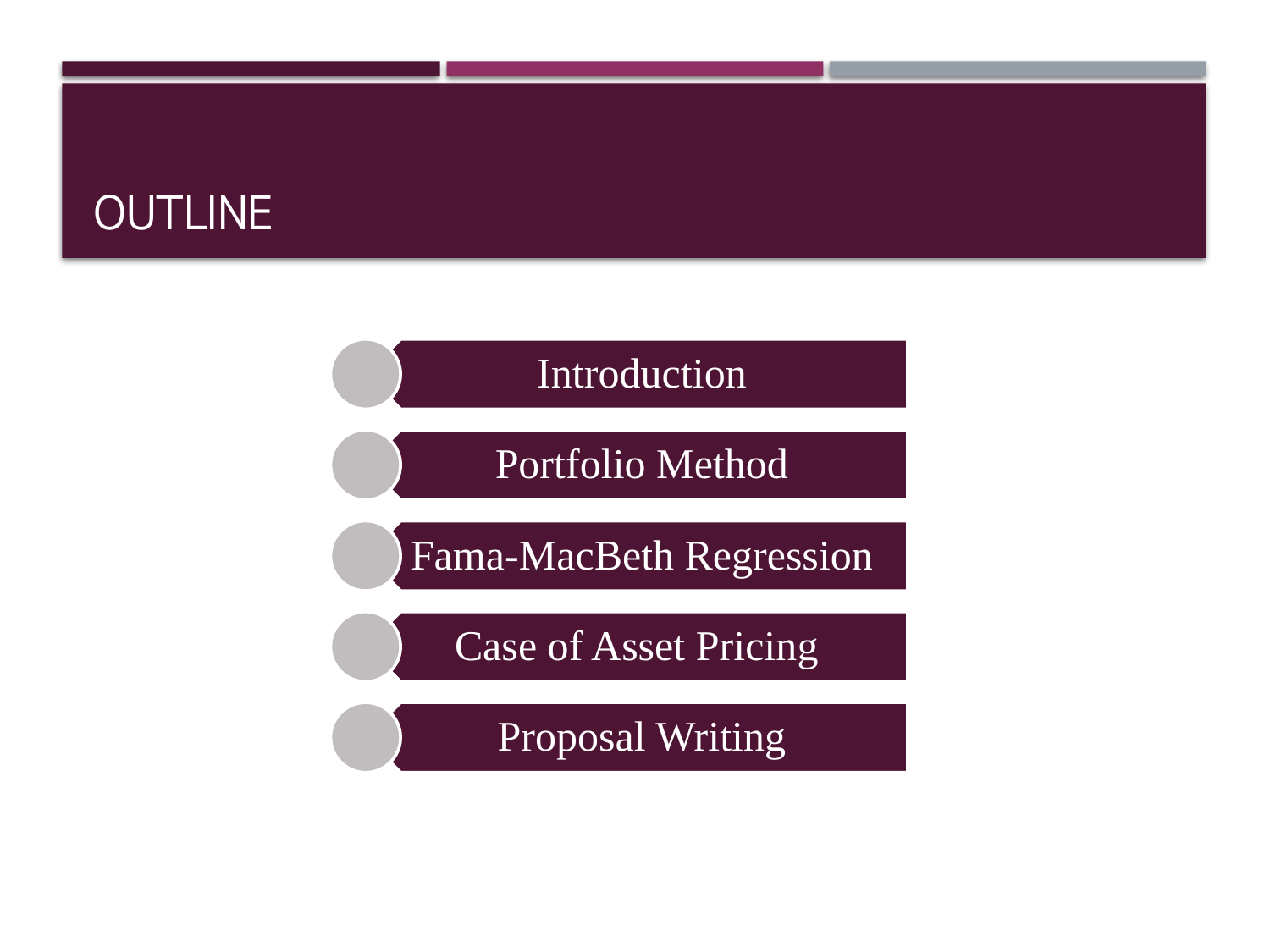

# oUTLINE
Introduction
Portfolio Method
Fama-MacBeth Regression
Case of Asset Pricing
Proposal Writing